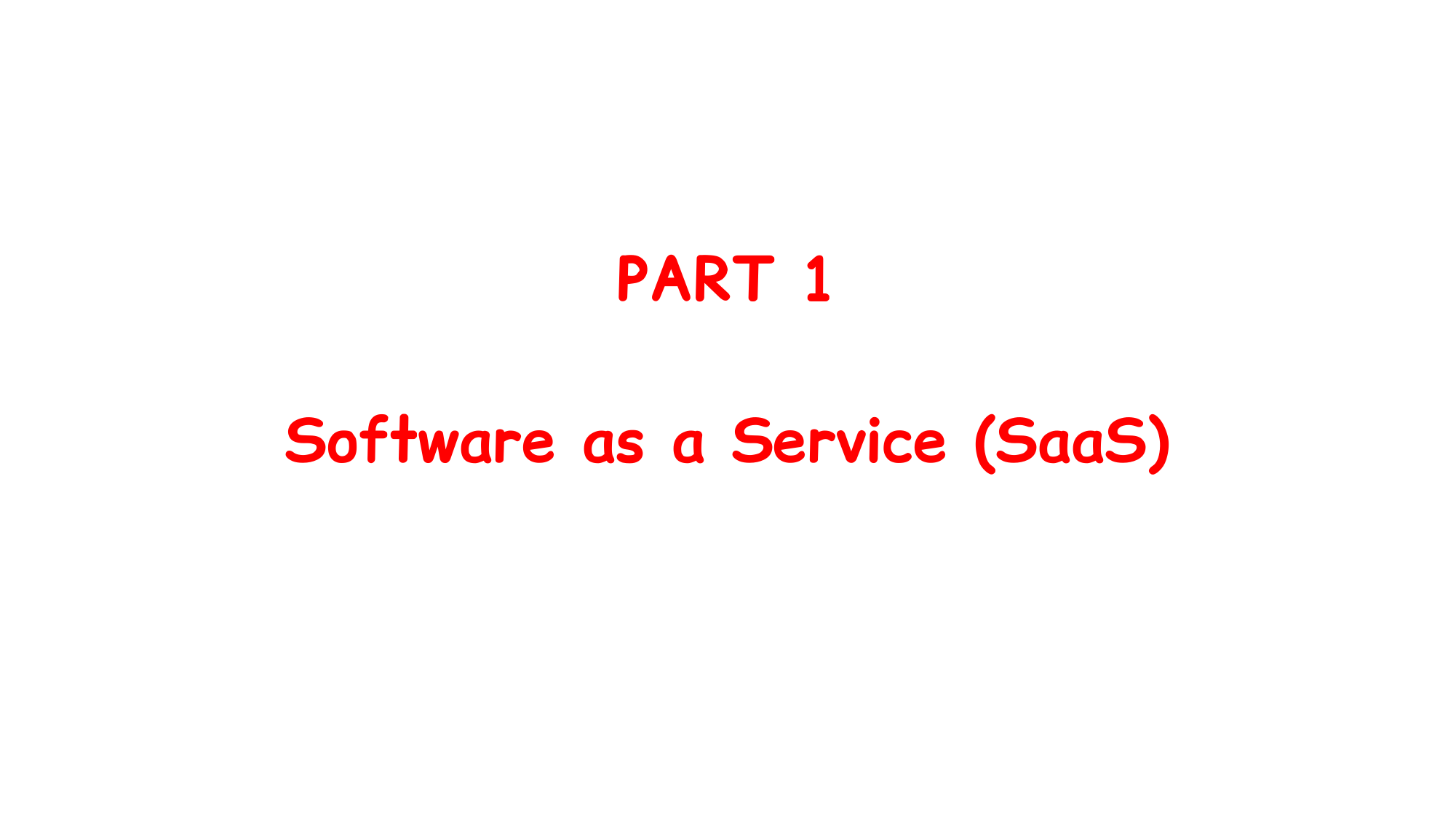

PART 1

Software as a Service (SaaS)